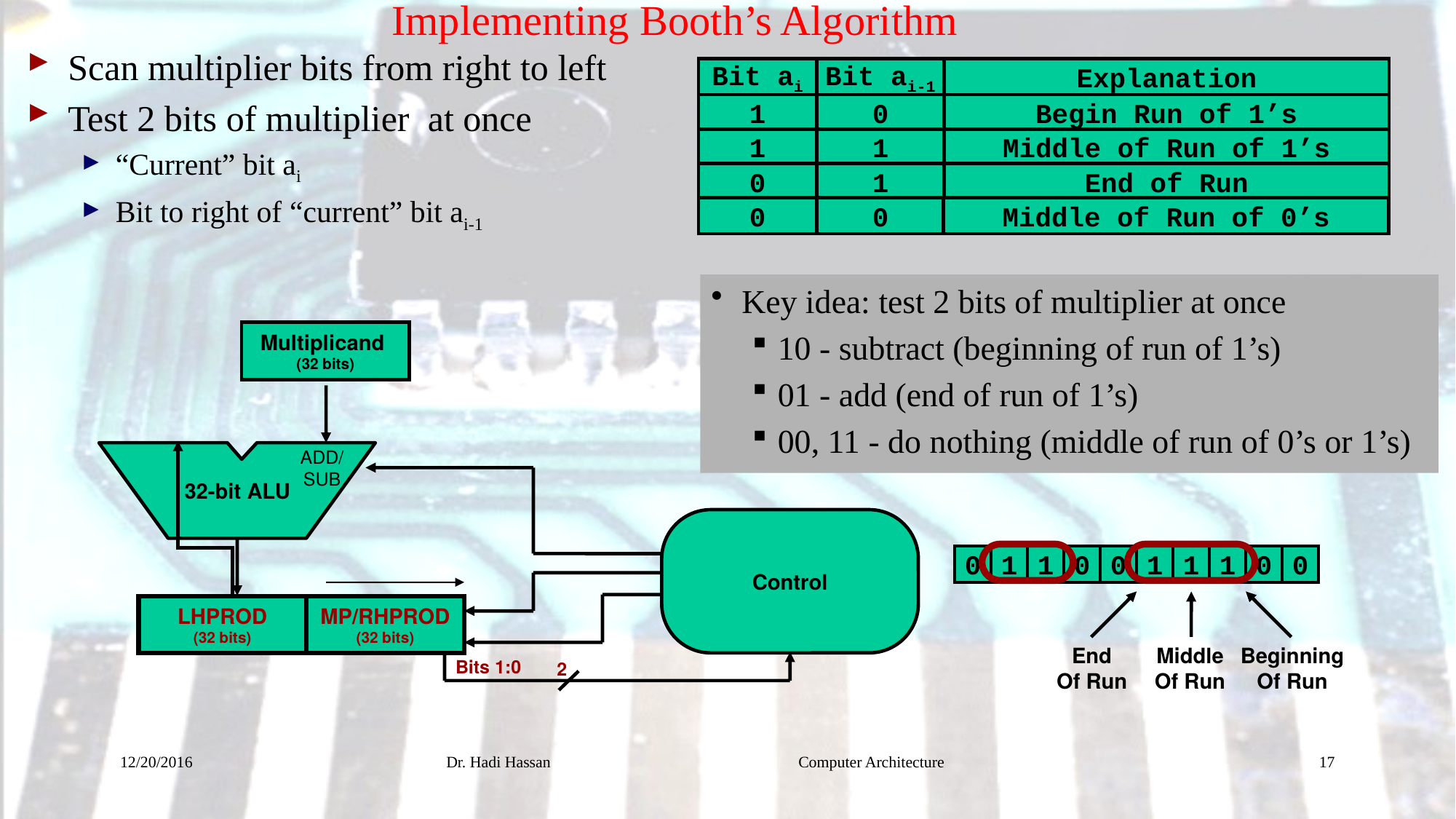

Implementing Booth’s Algorithm
Scan multiplier bits from right to left
Test 2 bits of multiplier  at once
“Current” bit ai
Bit to right of “current” bit ai-1
Bit ai
Bit ai-1
Explanation
1
0
Begin Run of 1’s
1
1
Middle of Run of 1’s
0
1
End of Run
0
0
Middle of Run of 0’s
Key idea: test 2 bits of multiplier at once
10 - subtract (beginning of run of 1’s)
01 - add (end of run of 1’s)
00, 11 - do nothing (middle of run of 0’s or 1’s)
Multiplicand
(32 bits)

ADD/
SUB

32-bit ALU
Control

Shift Left

Product
(64 bits)
LHPROD
(32 bits)
MP/RHPROD
(32 bits)

Write

Bits 1:0
2

0
1
1
0
0
1
1
1
0
0

End
Of Run

Middle
Of Run

Beginning
Of Run
12/20/2016
Dr. Hadi Hassan                                                              Computer Architecture
17